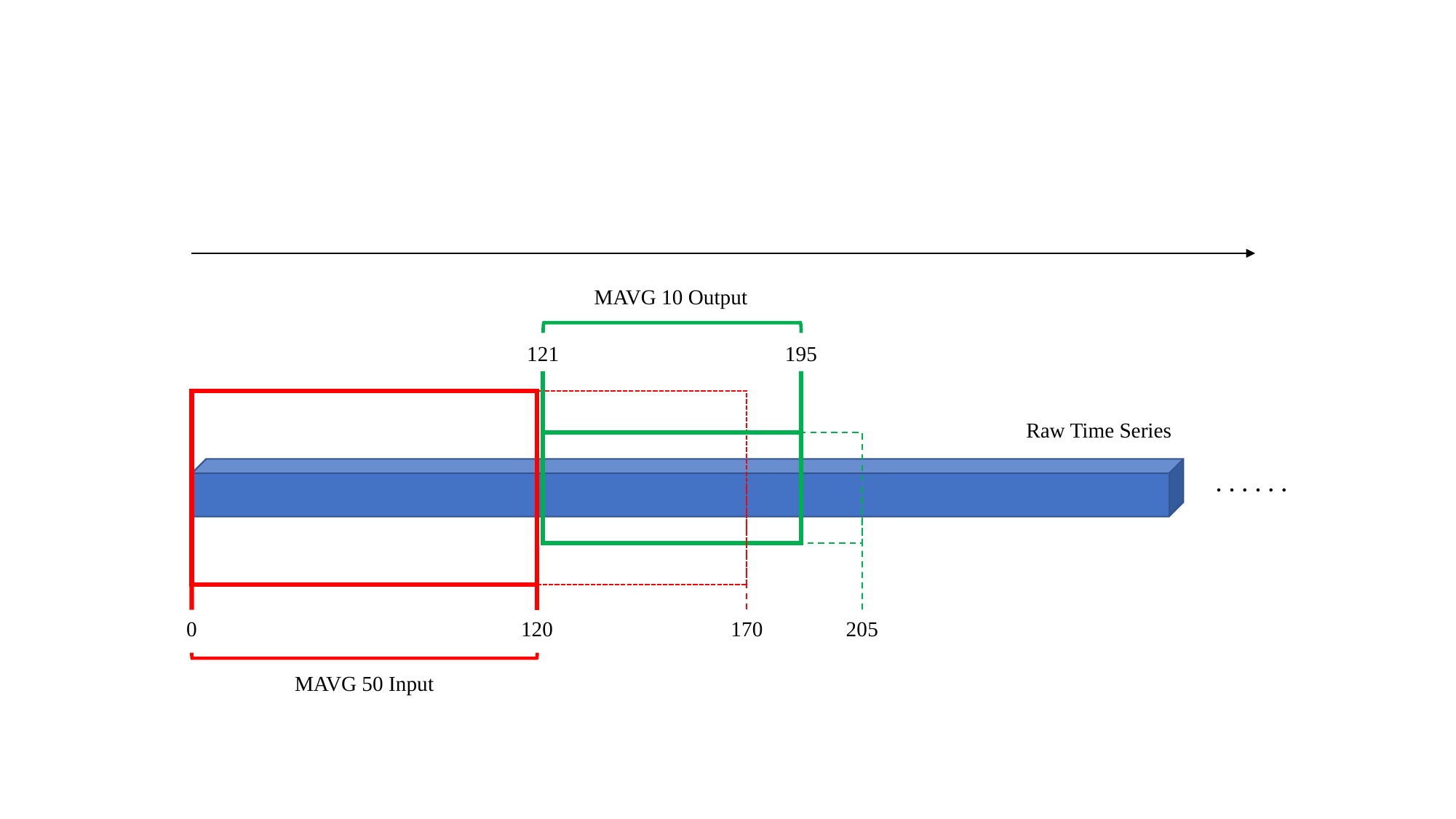

MAVG 10 Output
121
195

Raw Time Series

. . . . . .

205
170
0
120
MAVG 50 Input